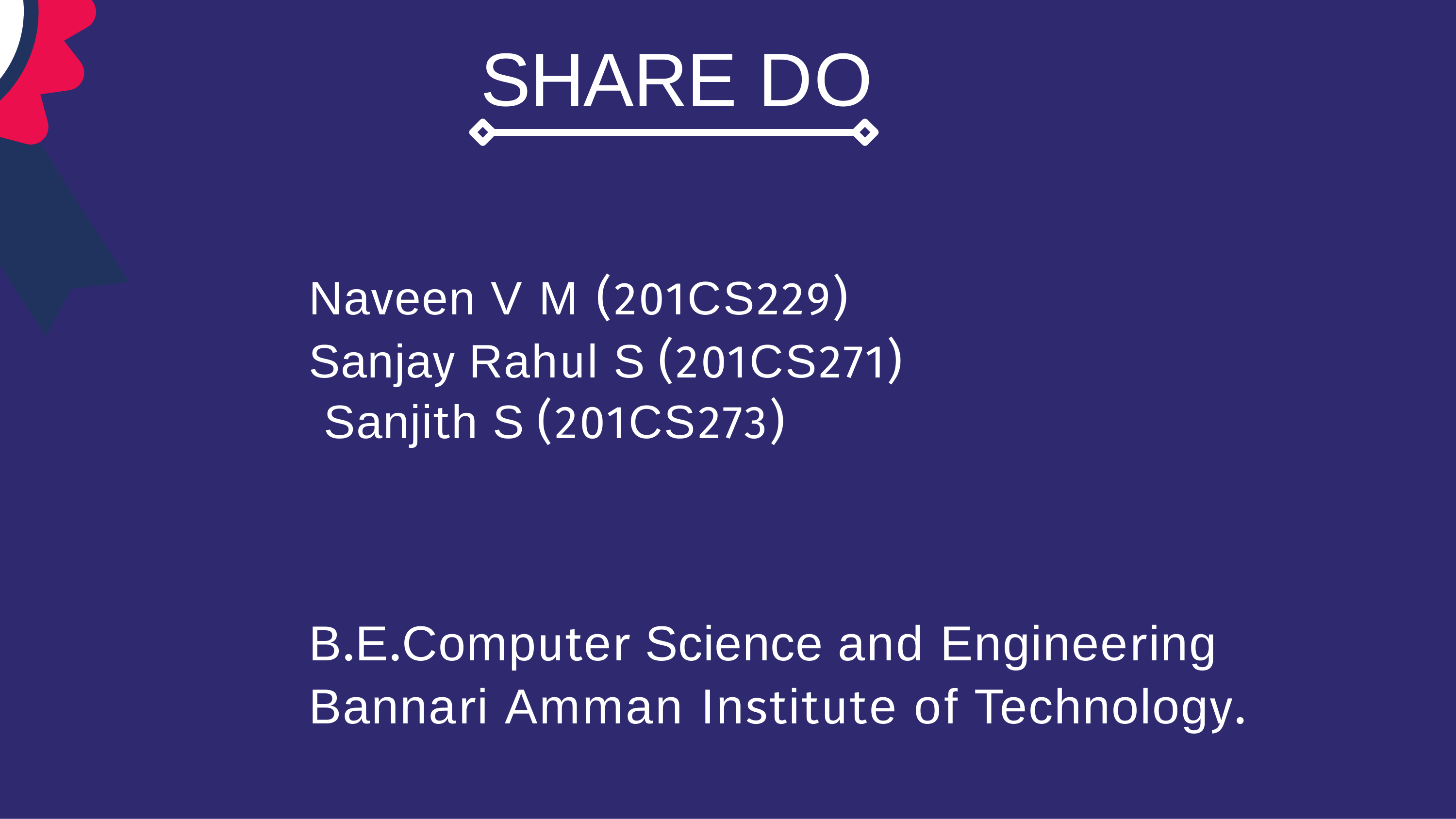

# SHARE DO

Naveen V M (201CS229)
Sanjay Rahul S (201CS271)  Sanjith S (201CS273)
B.E.Computer Science and Engineering  Bannari Amman Institute of Technology.